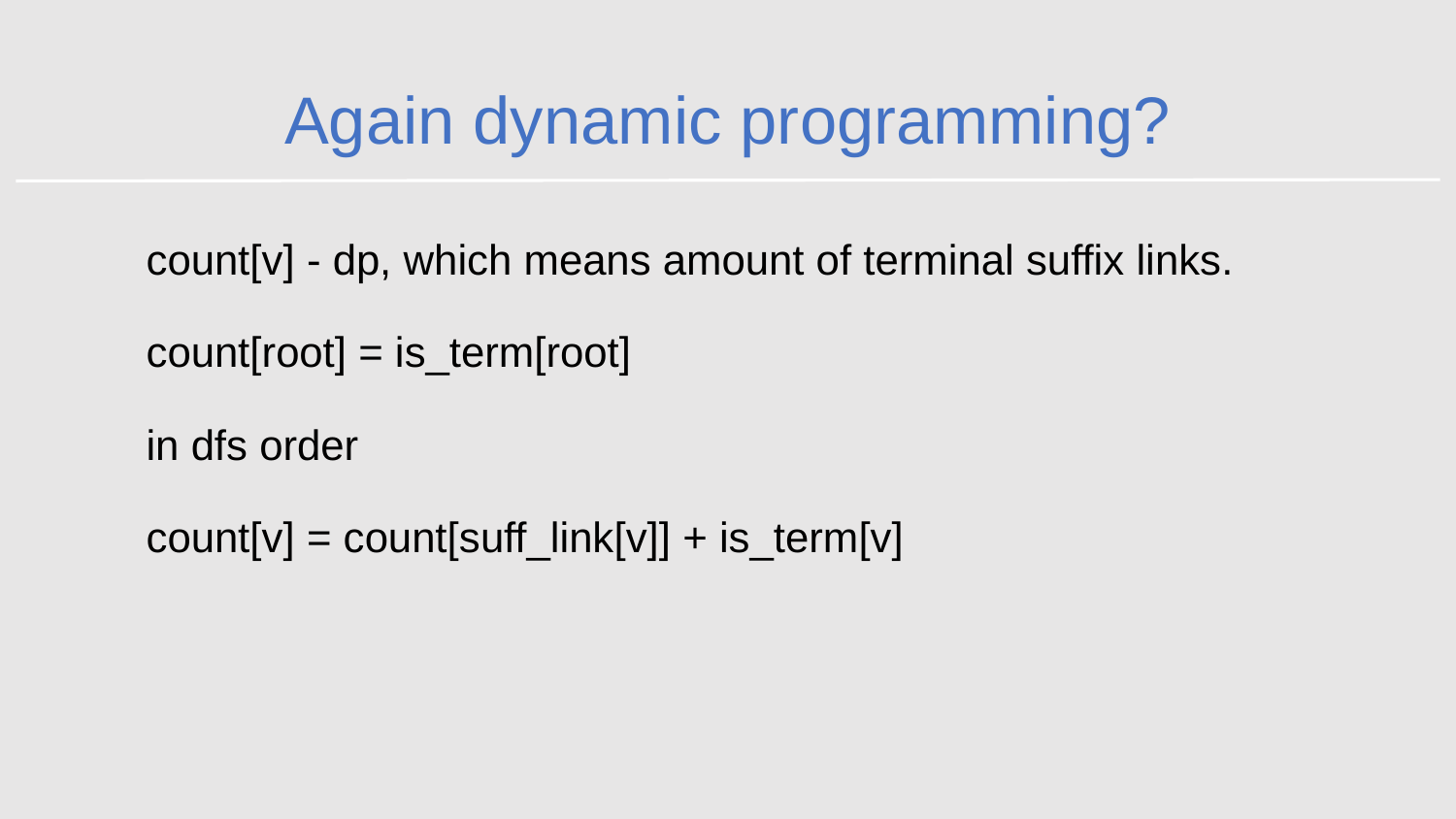

# Again dynamic programming?
count[v] - dp, which means amount of terminal suffix links.
count[root] = is_term[root]
in dfs order
count[v] = count[suff_link[v]] + is_term[v]